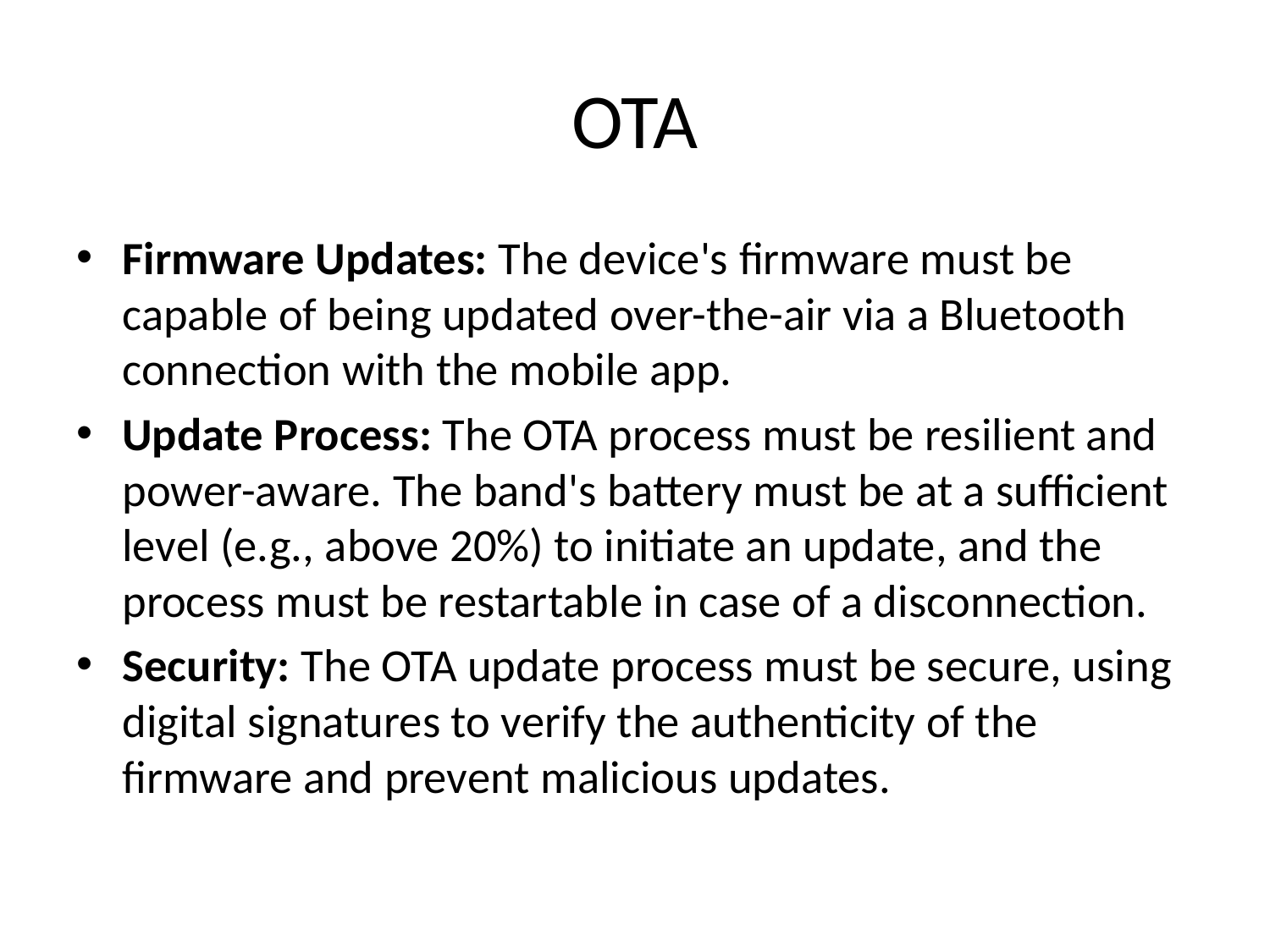

# OTA
Firmware Updates: The device's firmware must be capable of being updated over-the-air via a Bluetooth connection with the mobile app.
Update Process: The OTA process must be resilient and power-aware. The band's battery must be at a sufficient level (e.g., above 20%) to initiate an update, and the process must be restartable in case of a disconnection.
Security: The OTA update process must be secure, using digital signatures to verify the authenticity of the firmware and prevent malicious updates.